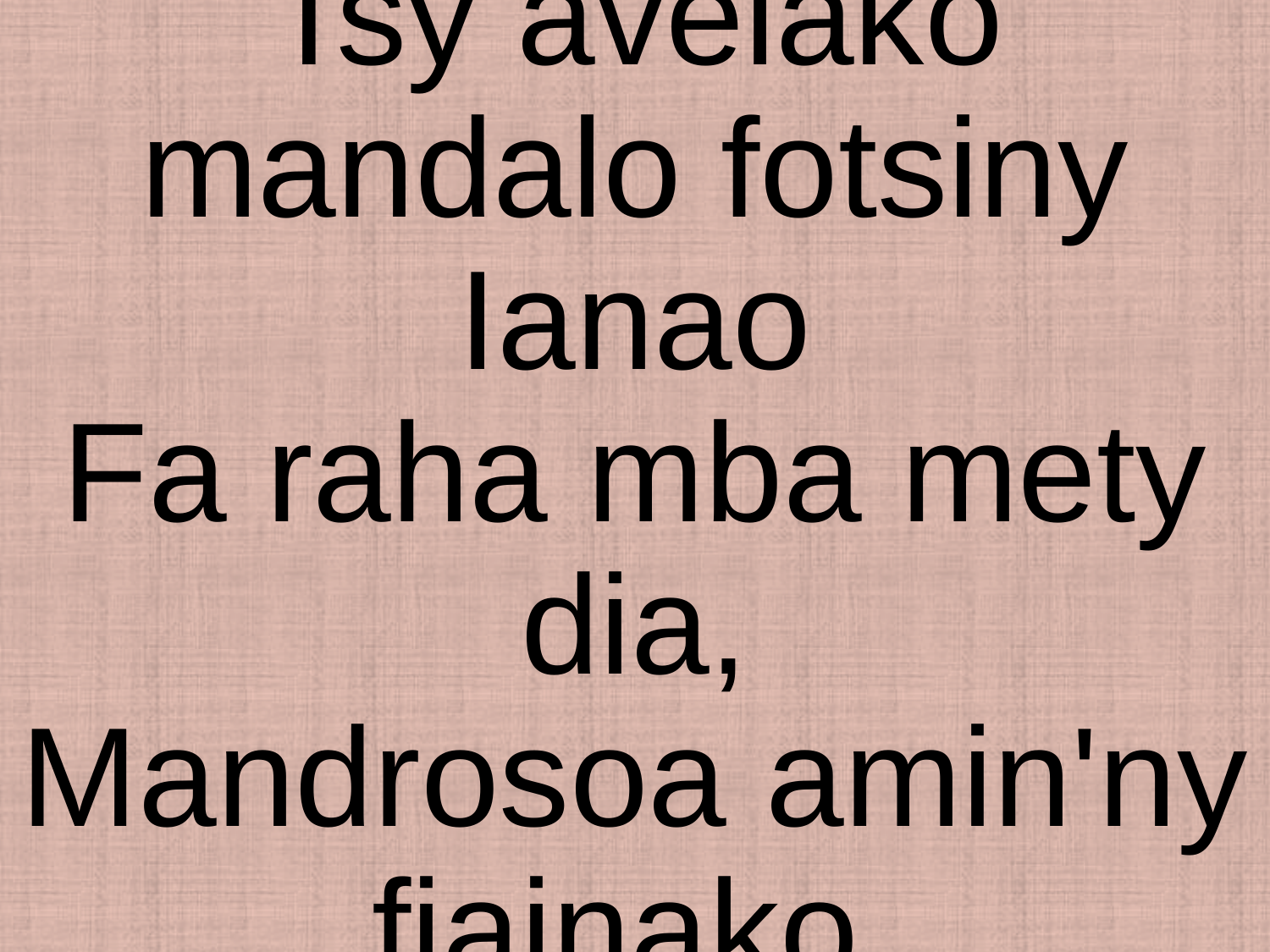

# Tsy avelako mandalo fotsiny Ianao Fa raha mba mety dia, Mandrosoa amin'ny fiainako.